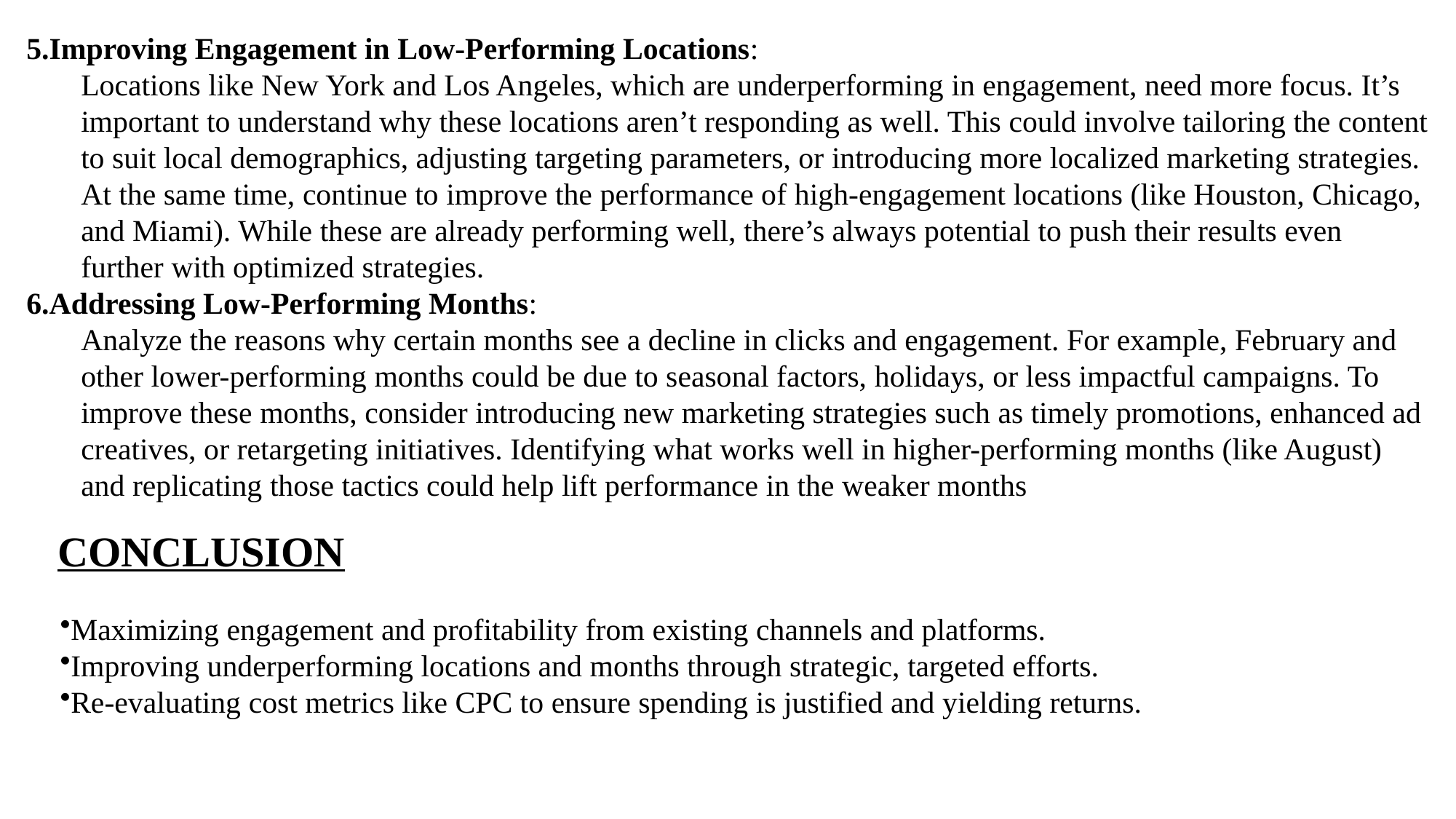

Improving Engagement in Low-Performing Locations:
Locations like New York and Los Angeles, which are underperforming in engagement, need more focus. It’s important to understand why these locations aren’t responding as well. This could involve tailoring the content to suit local demographics, adjusting targeting parameters, or introducing more localized marketing strategies. At the same time, continue to improve the performance of high-engagement locations (like Houston, Chicago, and Miami). While these are already performing well, there’s always potential to push their results even further with optimized strategies.
Addressing Low-Performing Months:
Analyze the reasons why certain months see a decline in clicks and engagement. For example, February and other lower-performing months could be due to seasonal factors, holidays, or less impactful campaigns. To improve these months, consider introducing new marketing strategies such as timely promotions, enhanced ad creatives, or retargeting initiatives. Identifying what works well in higher-performing months (like August) and replicating those tactics could help lift performance in the weaker months
CONCLUSION

Maximizing engagement and profitability from existing channels and platforms.
Improving underperforming locations and months through strategic, targeted efforts.
Re-evaluating cost metrics like CPC to ensure spending is justified and yielding returns.